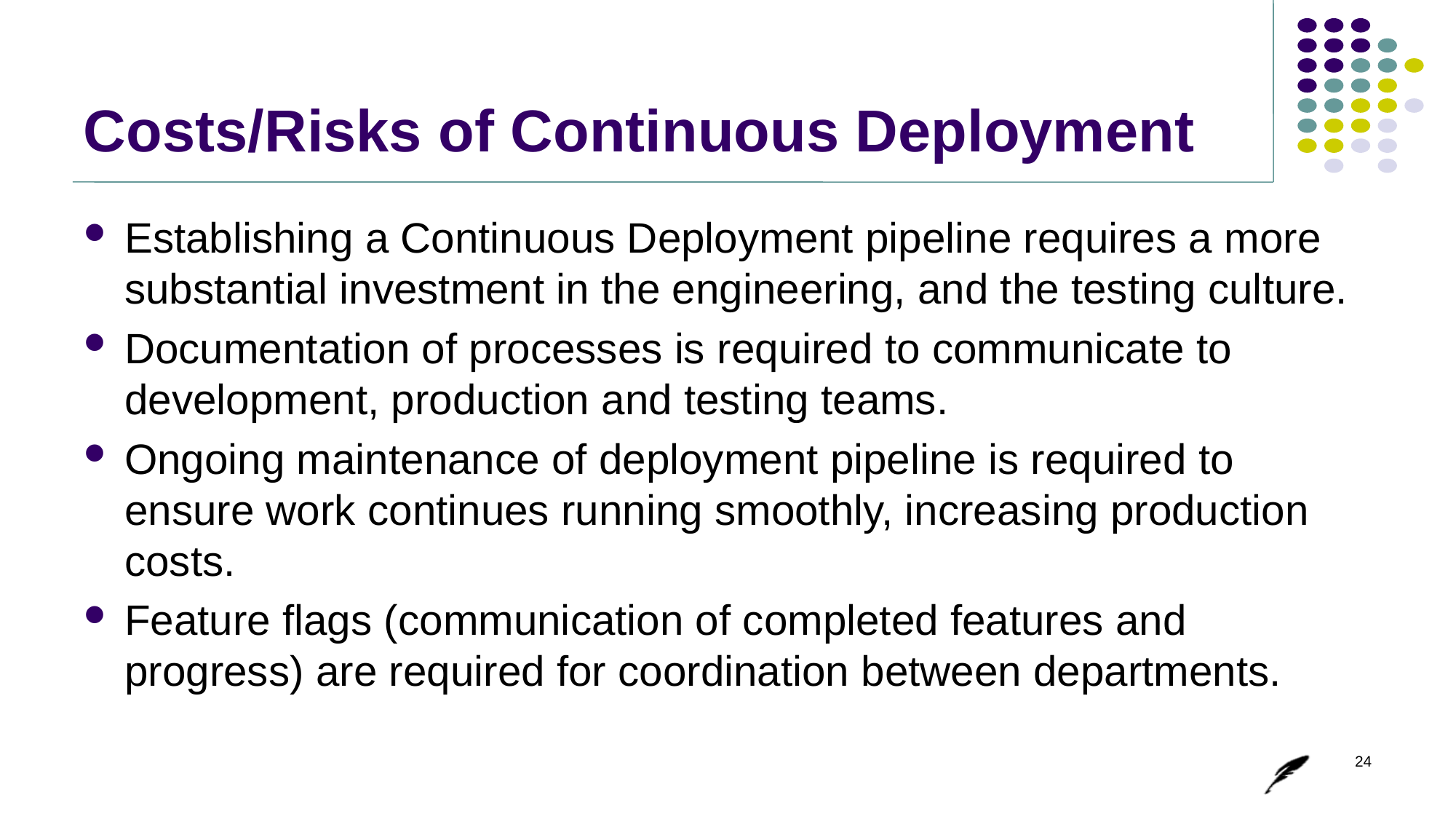

# Costs/Risks of Continuous Deployment
Establishing a Continuous Deployment pipeline requires a more substantial investment in the engineering, and the testing culture.
Documentation of processes is required to communicate to development, production and testing teams.
Ongoing maintenance of deployment pipeline is required to ensure work continues running smoothly, increasing production costs.
Feature flags (communication of completed features and progress) are required for coordination between departments.
24